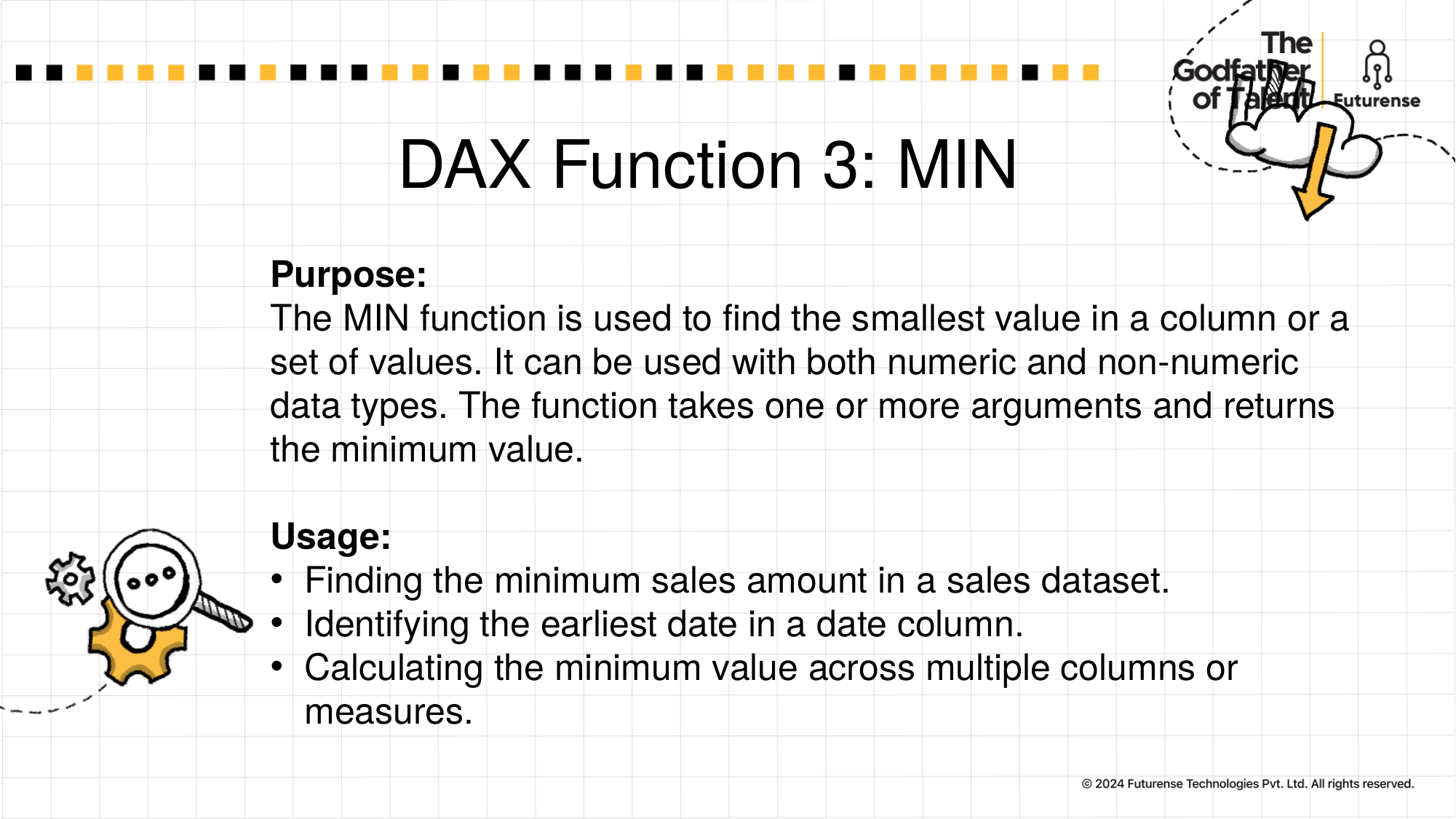

# DAX Function 3: MIN
Purpose:
The MIN function is used to find the smallest value in a column or a set of values. It can be used with both numeric and non-numeric data types. The function takes one or more arguments and returns the minimum value.

Usage:
Finding the minimum sales amount in a sales dataset.
Identifying the earliest date in a date column.
Calculating the minimum value across multiple columns or measures.